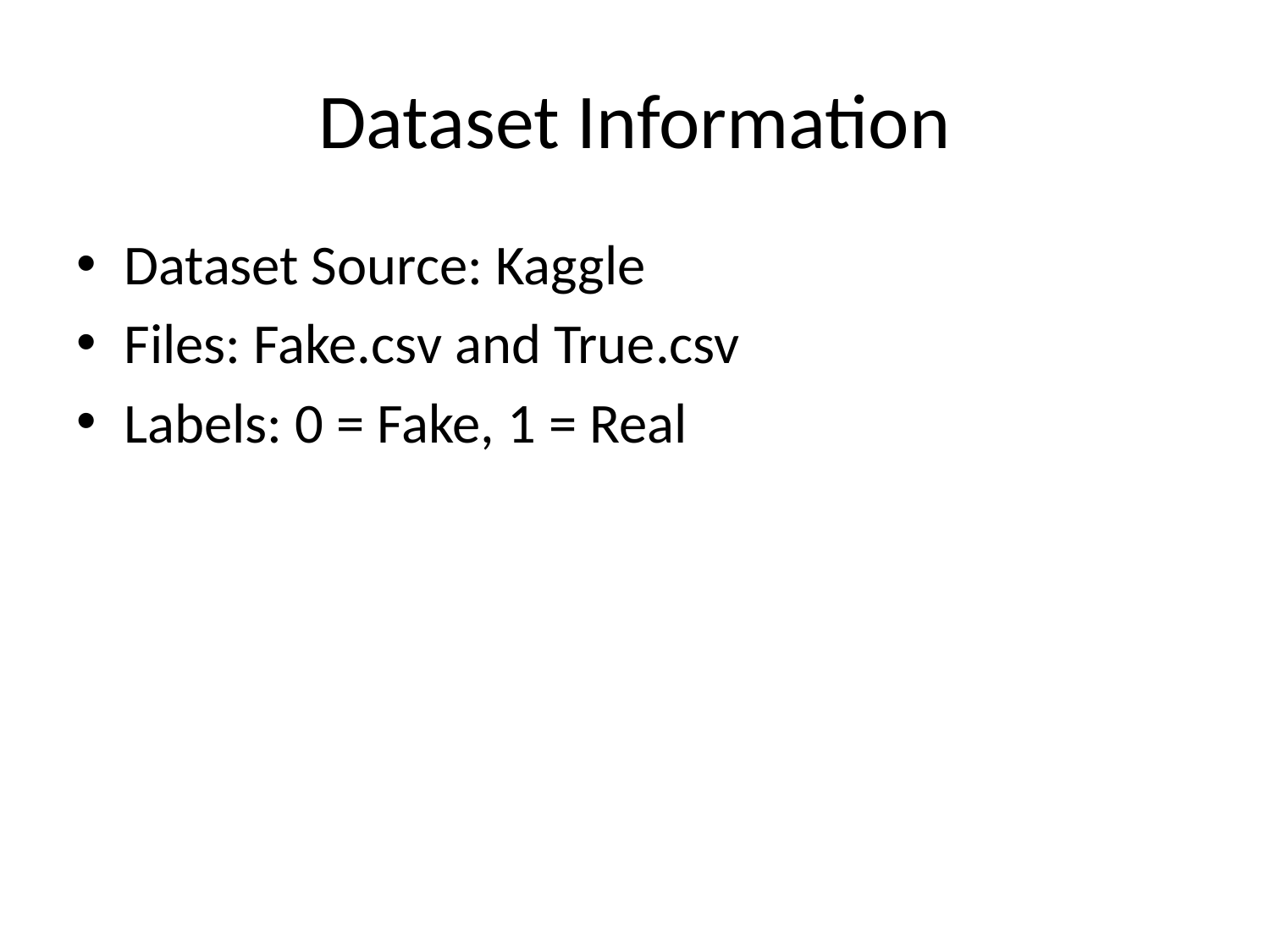

# Dataset Information
Dataset Source: Kaggle
Files: Fake.csv and True.csv
Labels: 0 = Fake, 1 = Real